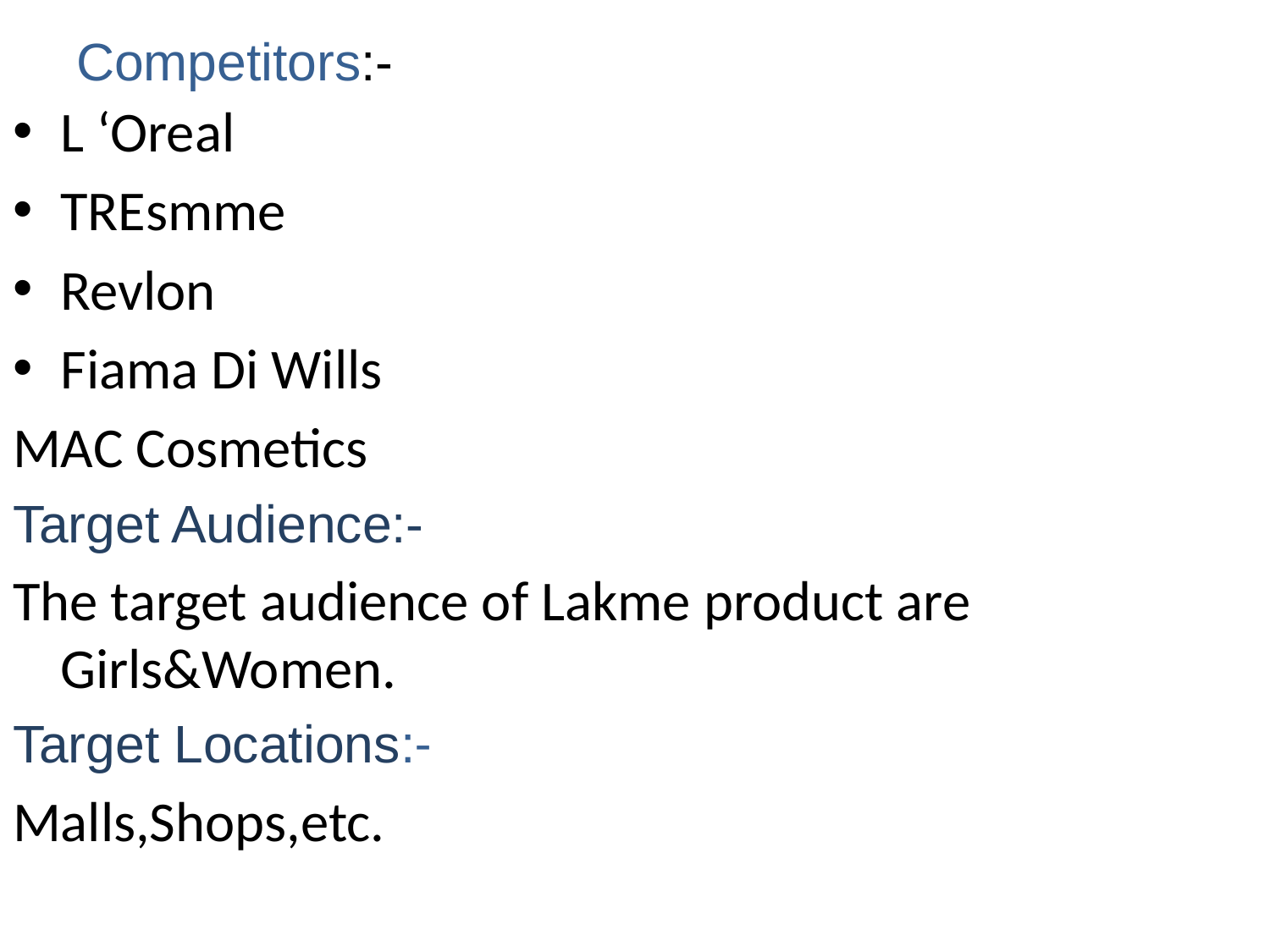

# Competitors:-
L ‘Oreal
TREsmme
Revlon
Fiama Di Wills
MAC Cosmetics
Target Audience:-
The target audience of Lakme product are Girls&Women.
Target Locations:-
Malls,Shops,etc.